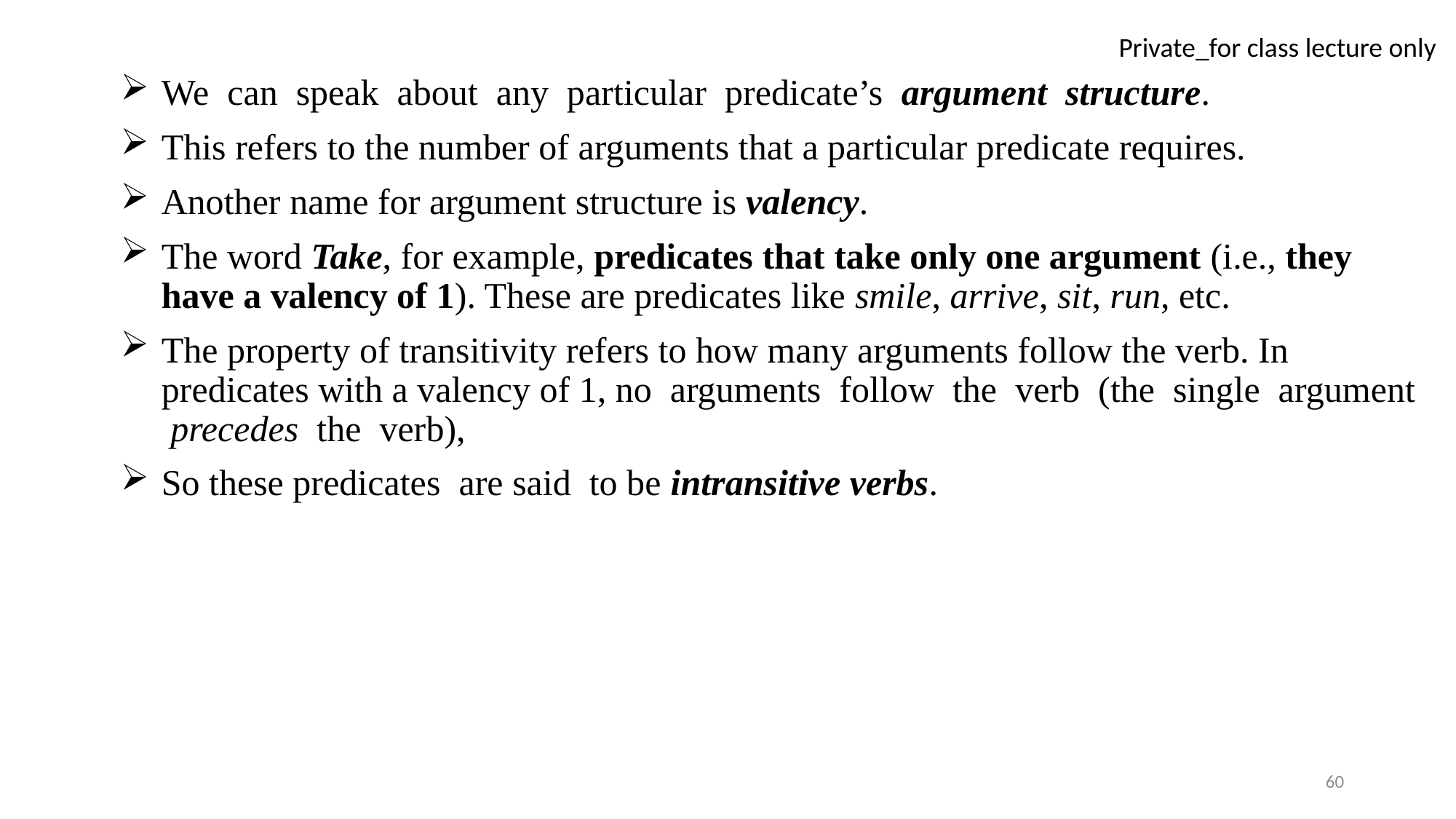

We  can  speak  about  any  particular  predicate’s  argument  structure.
This refers to the number of arguments that a particular predicate requires.
Another name for argument structure is valency.
The word Take, for example, predicates that take only one argument (i.e., they have a valency of 1). These are predicates like smile, arrive, sit, run, etc.
The property of transitivity refers to how many arguments follow the verb. In predicates with a valency of 1, no  arguments  follow  the  verb  (the  single  argument  precedes  the  verb),
So these predicates  are said  to be intransitive verbs.
60